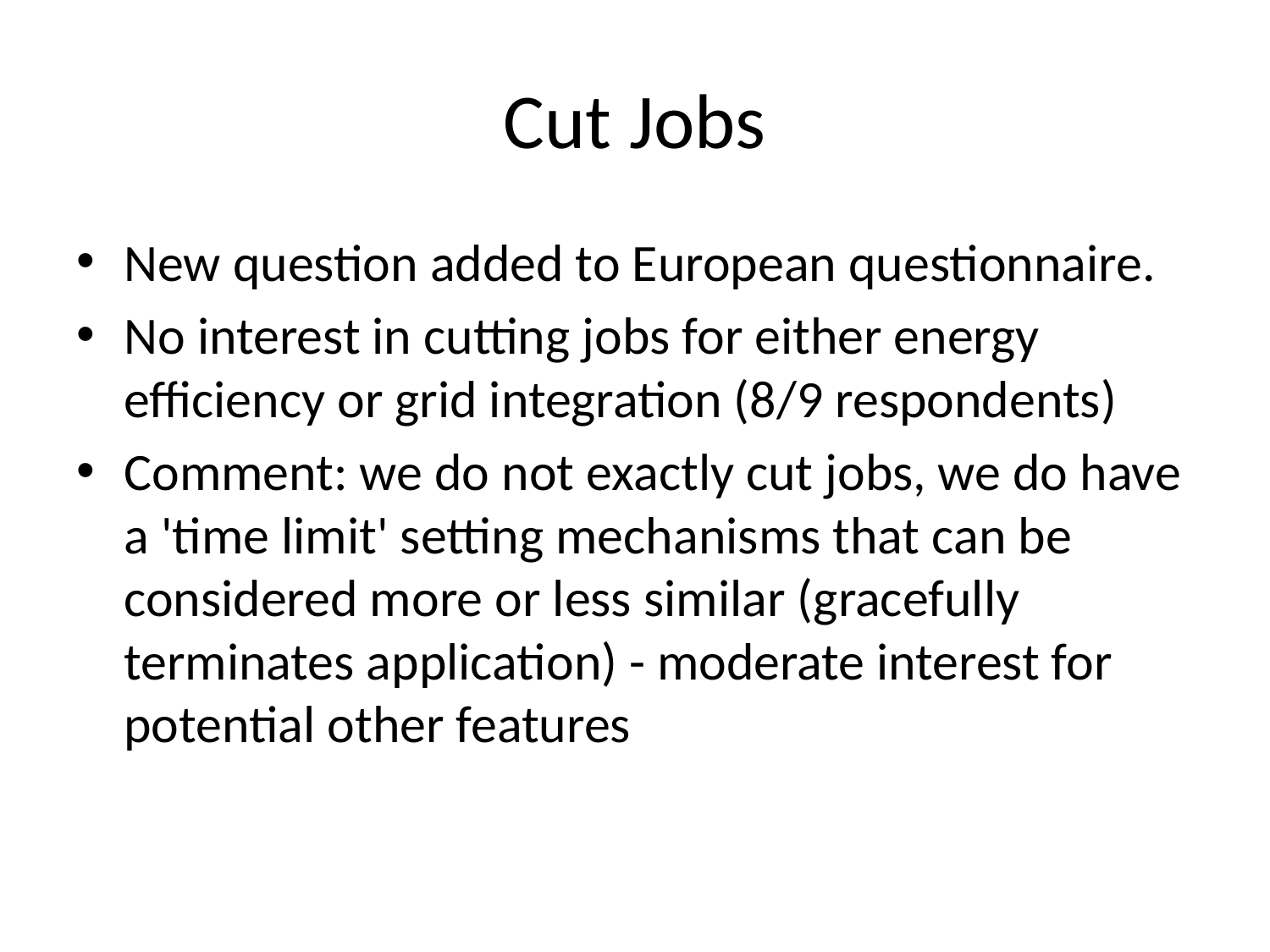

# Cut Jobs
New question added to European questionnaire.
No interest in cutting jobs for either energy efficiency or grid integration (8/9 respondents)
Comment: we do not exactly cut jobs, we do have a 'time limit' setting mechanisms that can be considered more or less similar (gracefully terminates application) - moderate interest for potential other features